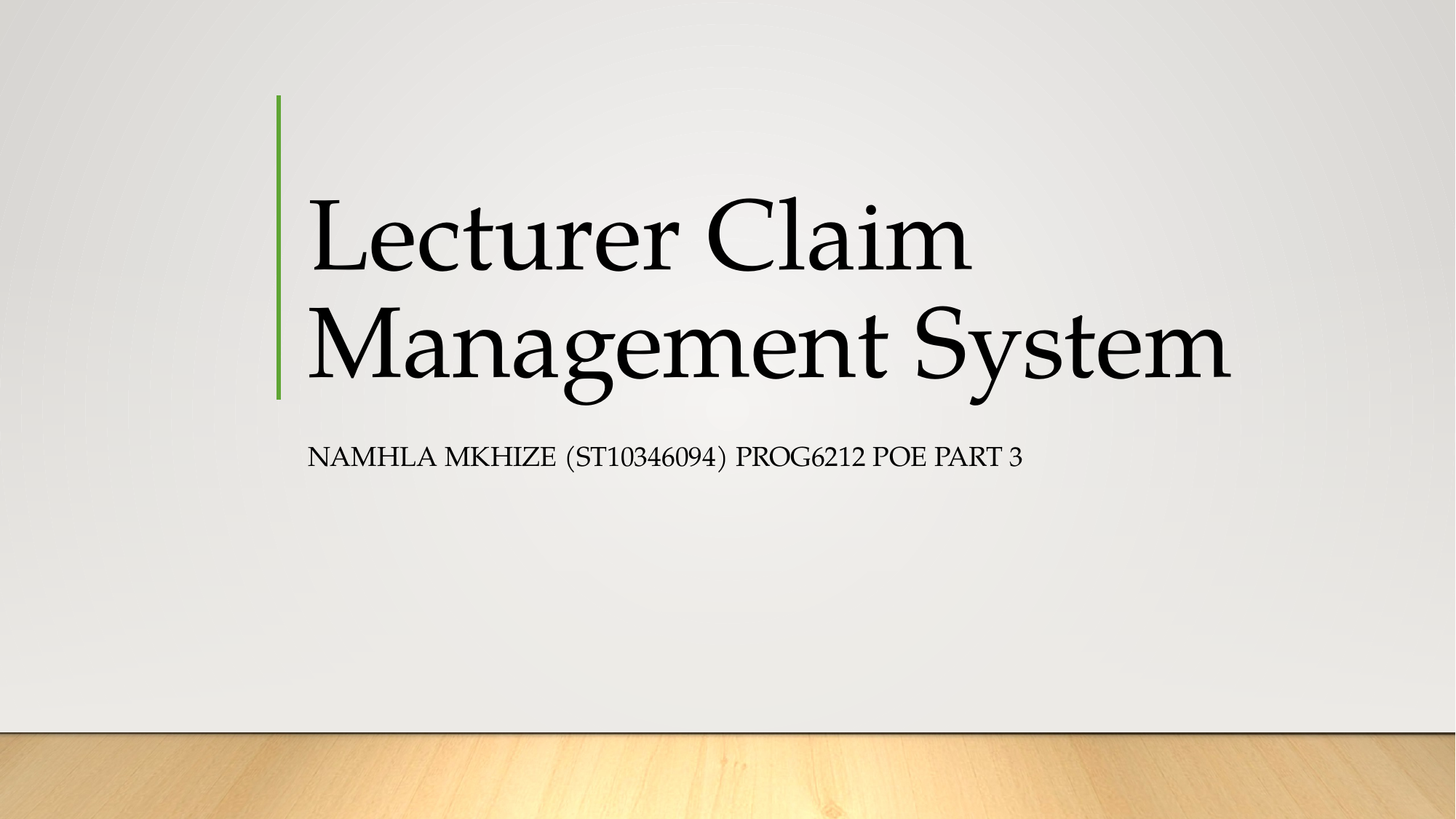

# Lecturer Claim Management System
Namhla Mkhize (ST10346094) PROG6212 POE PART 3